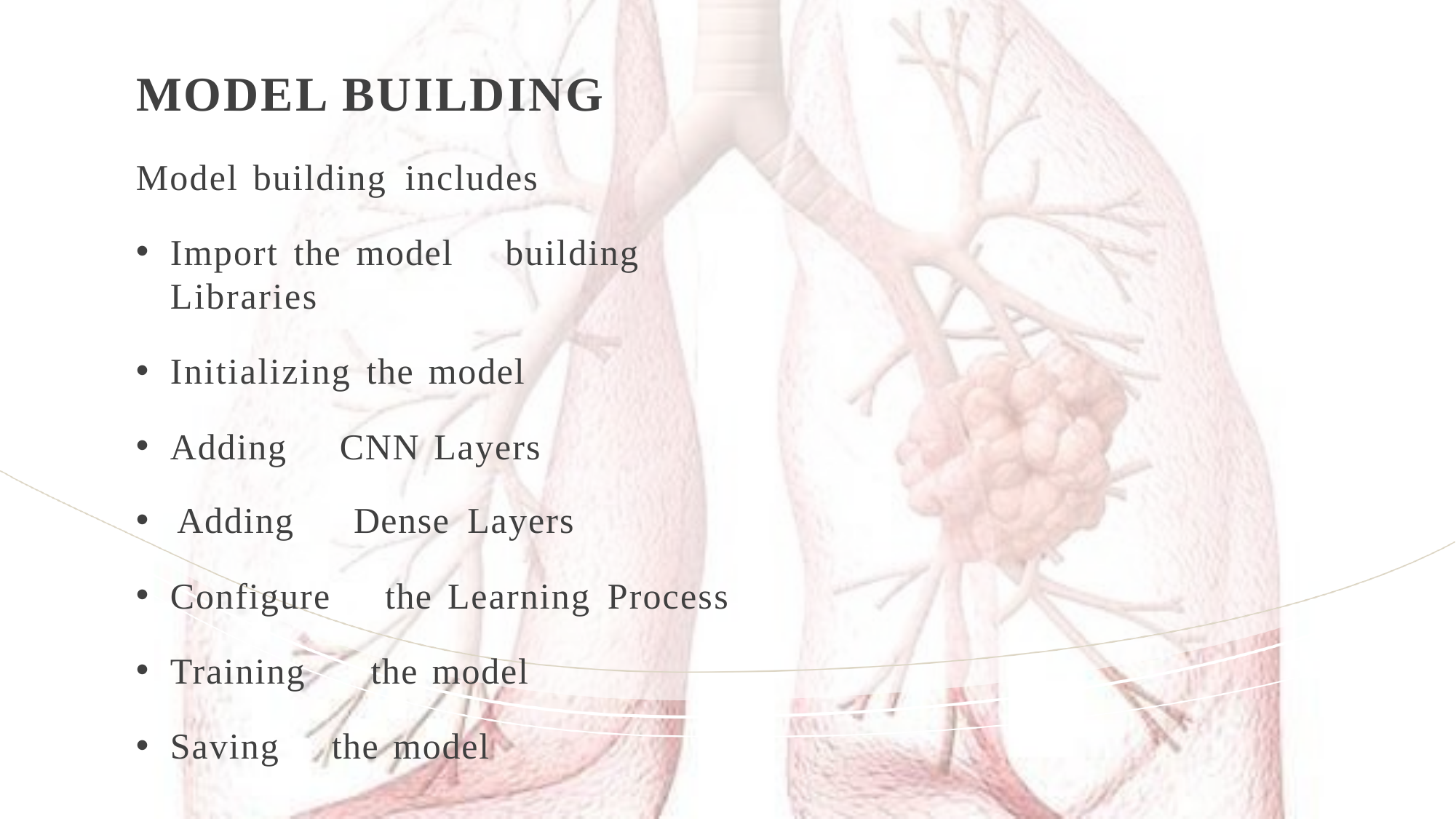

# MODEL BUILDING
Model building	includes
Import the model	building Libraries
Initializing the model
Adding	CNN Layers
Adding	Dense	Layers
Configure	the Learning	Process
Training	the model
Saving	the model